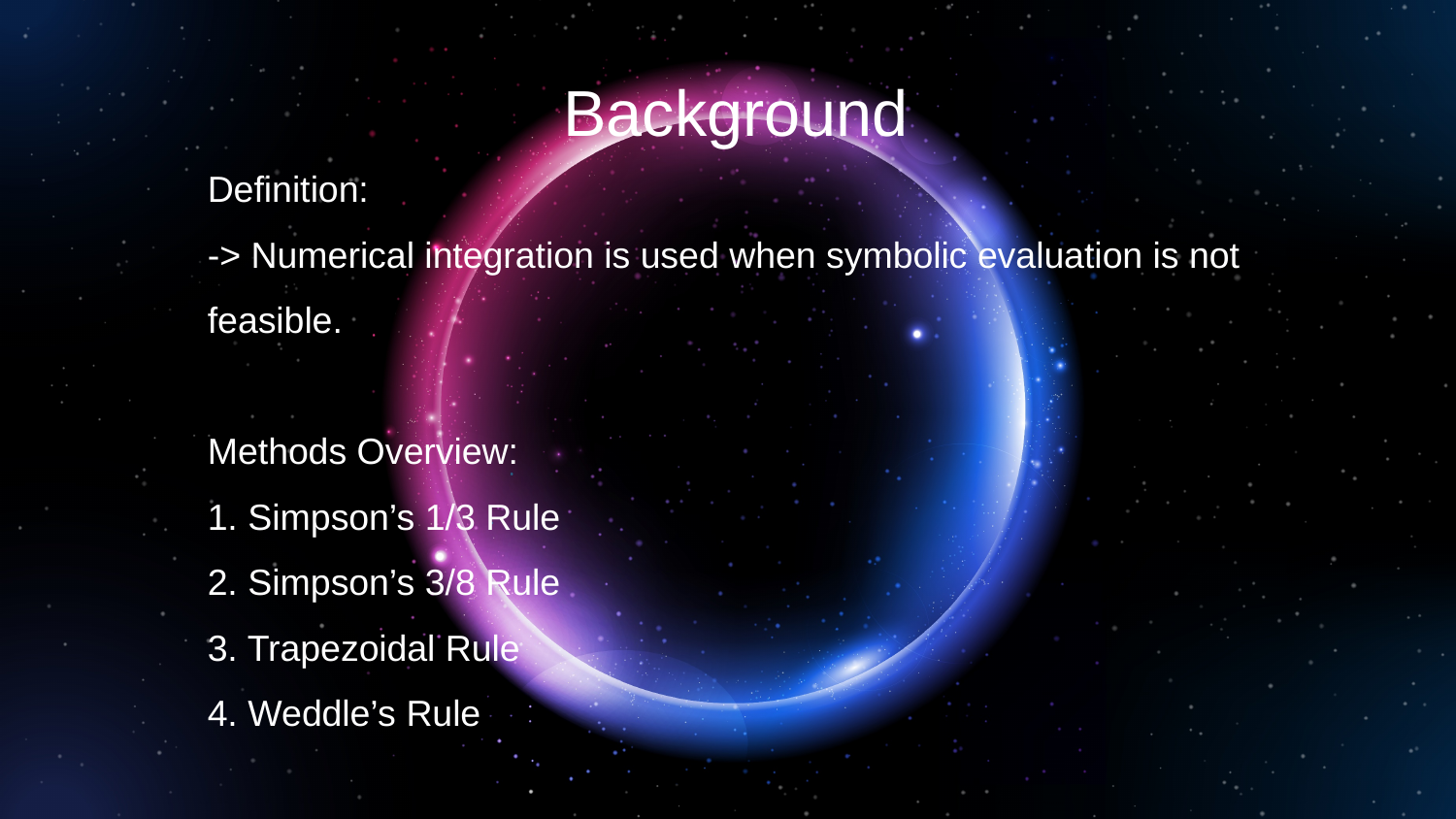

Background

Definition:
-> Numerical integration is used when symbolic evaluation is not feasible.

Methods Overview:
1. Simpson’s 1/3 Rule
2. Simpson’s 3/8 Rule
3. Trapezoidal Rule
4. Weddle’s Rule